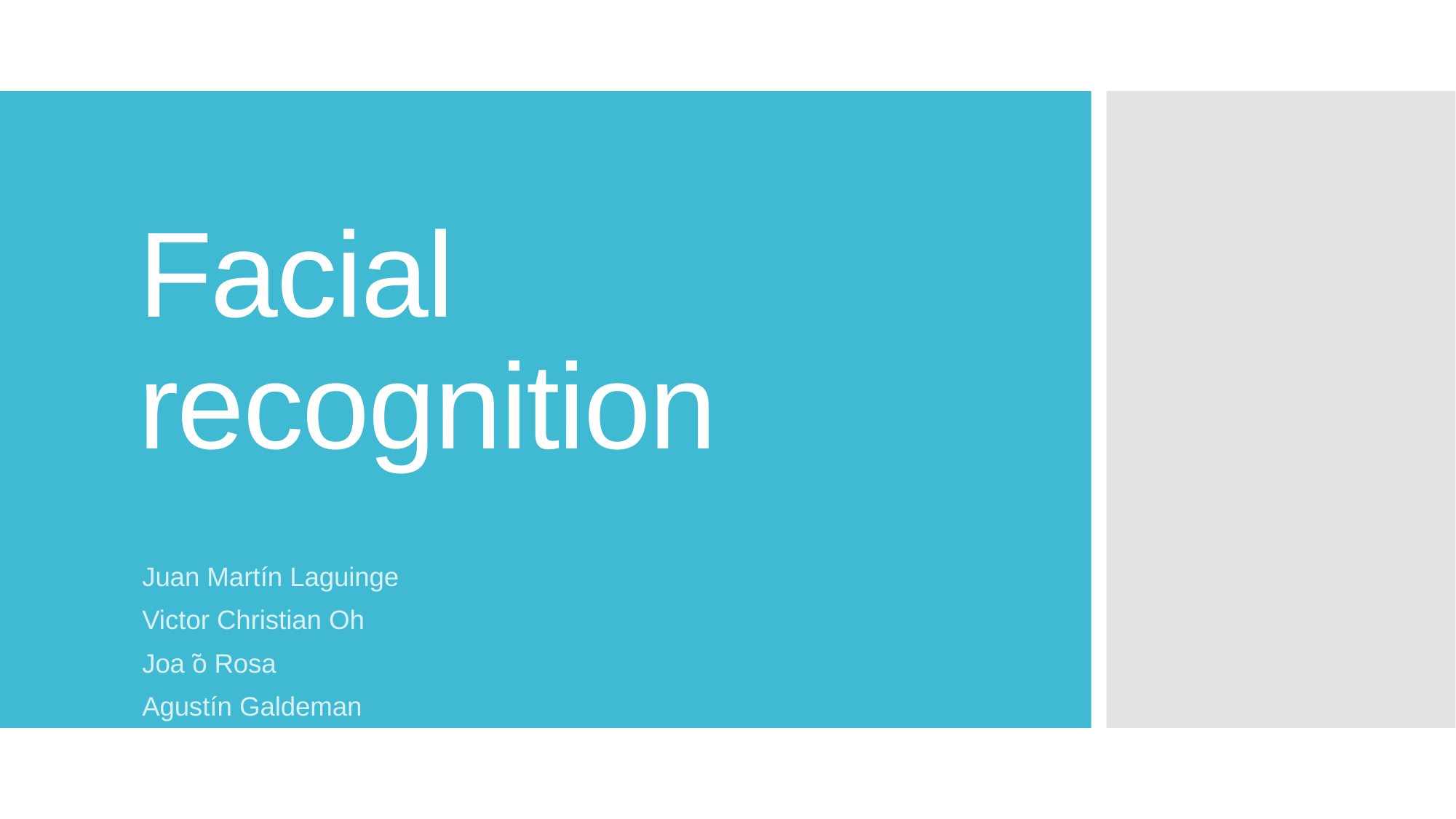

# Facial recognition
Juan Martín Laguinge
Victor Christian Oh
Joa ̃o Rosa
Agustín Galdeman